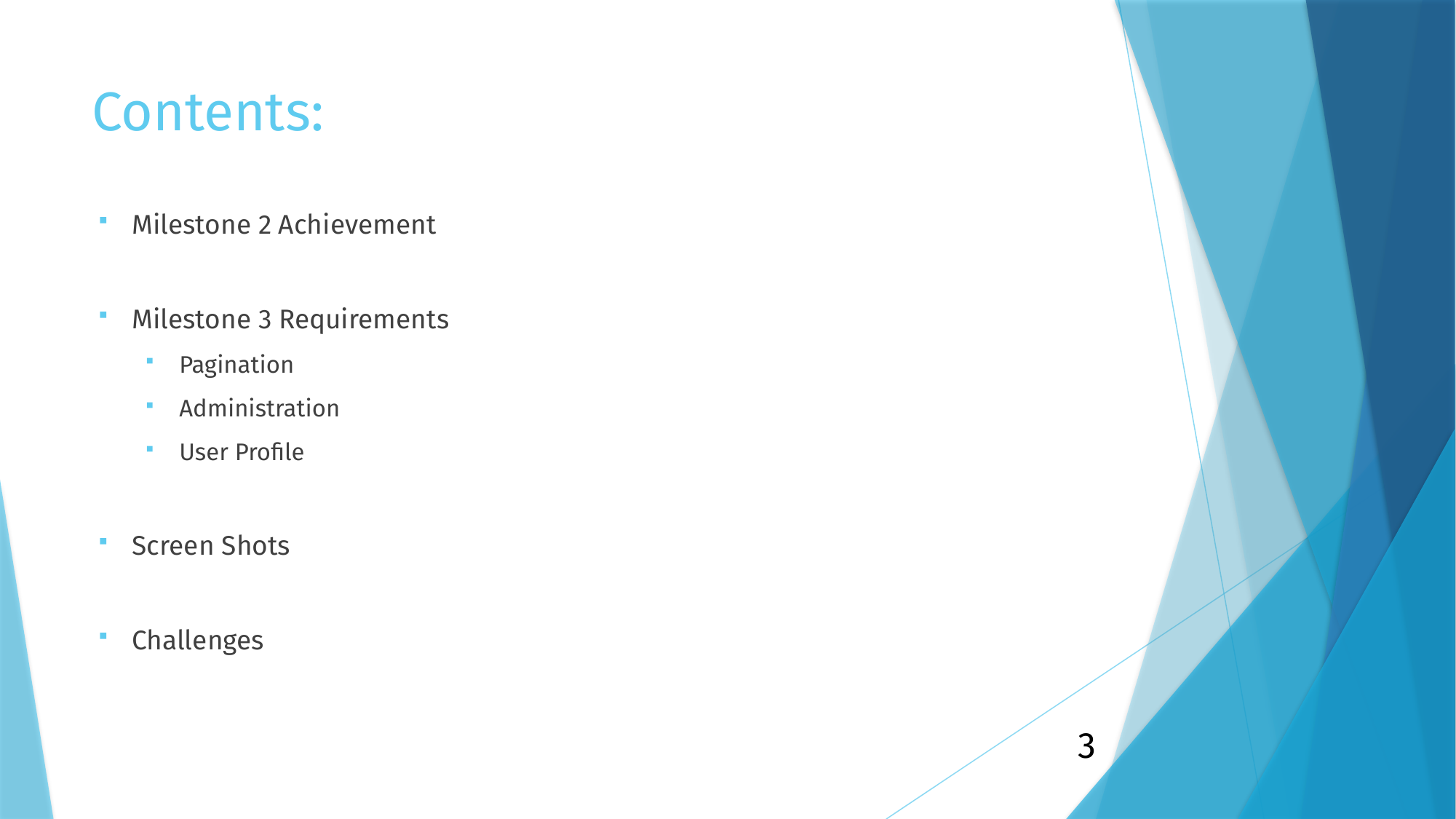

# Contents:
Milestone 2 Achievement

Milestone 3 Requirements
Pagination
Administration
User Profile

Screen Shots

Challenges

3